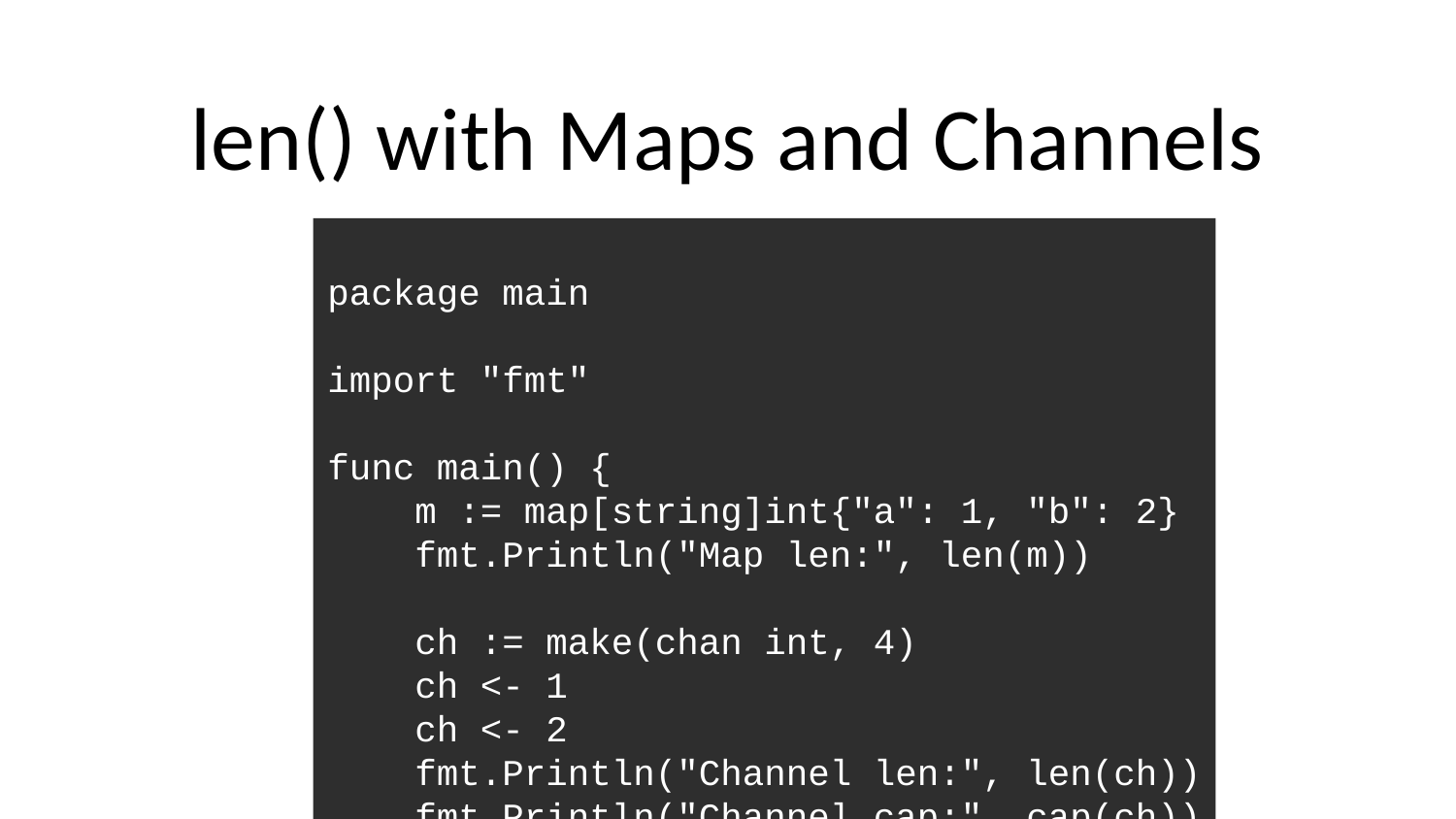

# len() with Maps and Channels

package main
import "fmt"
func main() {
    m := map[string]int{"a": 1, "b": 2}
    fmt.Println("Map len:", len(m))
    ch := make(chan int, 4)
    ch <- 1
    ch <- 2
    fmt.Println("Channel len:", len(ch))
    fmt.Println("Channel cap:", cap(ch))
}